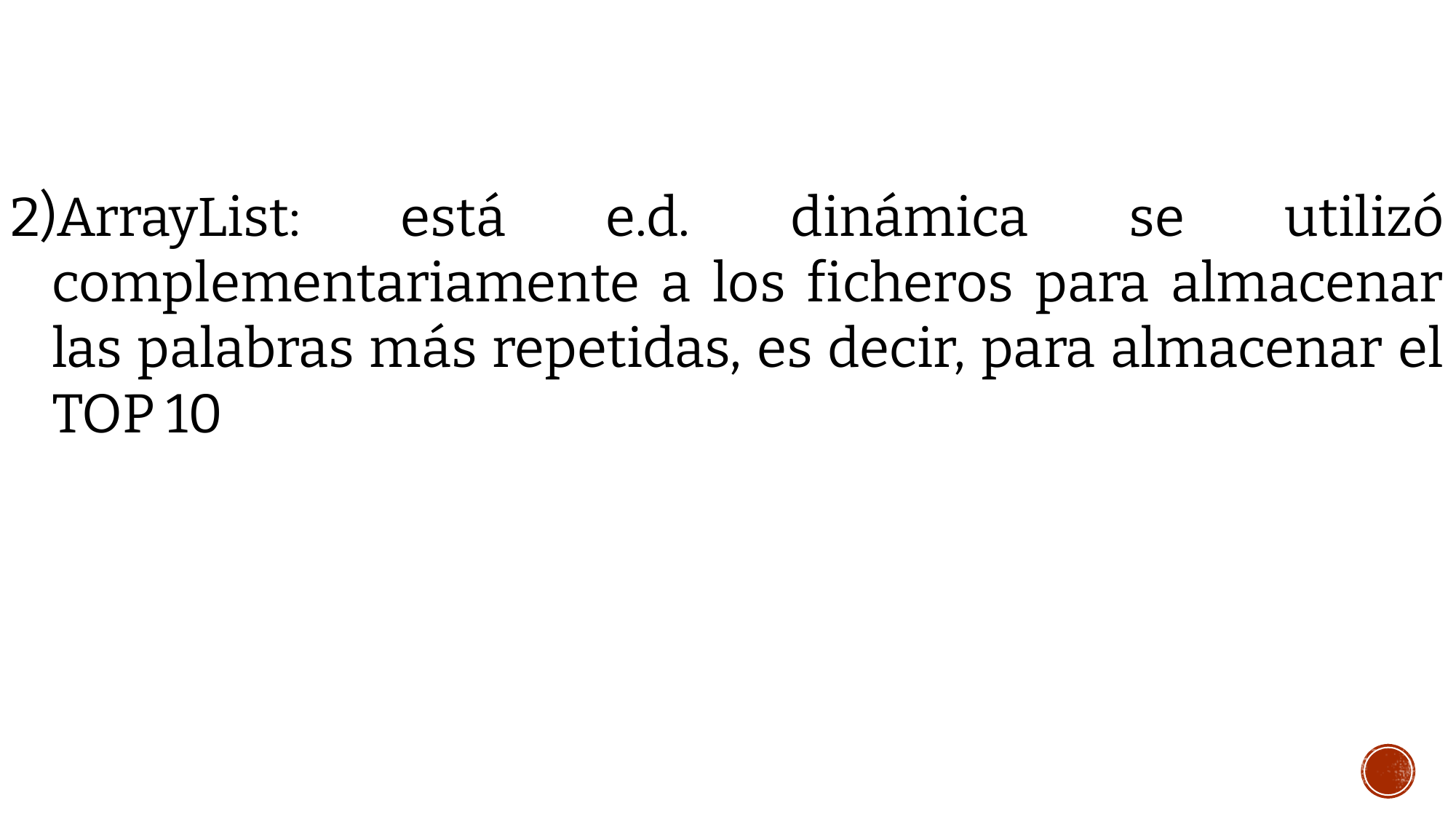

ArrayList: está e.d. dinámica se utilizó complementariamente a los ficheros para almacenar las palabras más repetidas, es decir, para almacenar el TOP 10